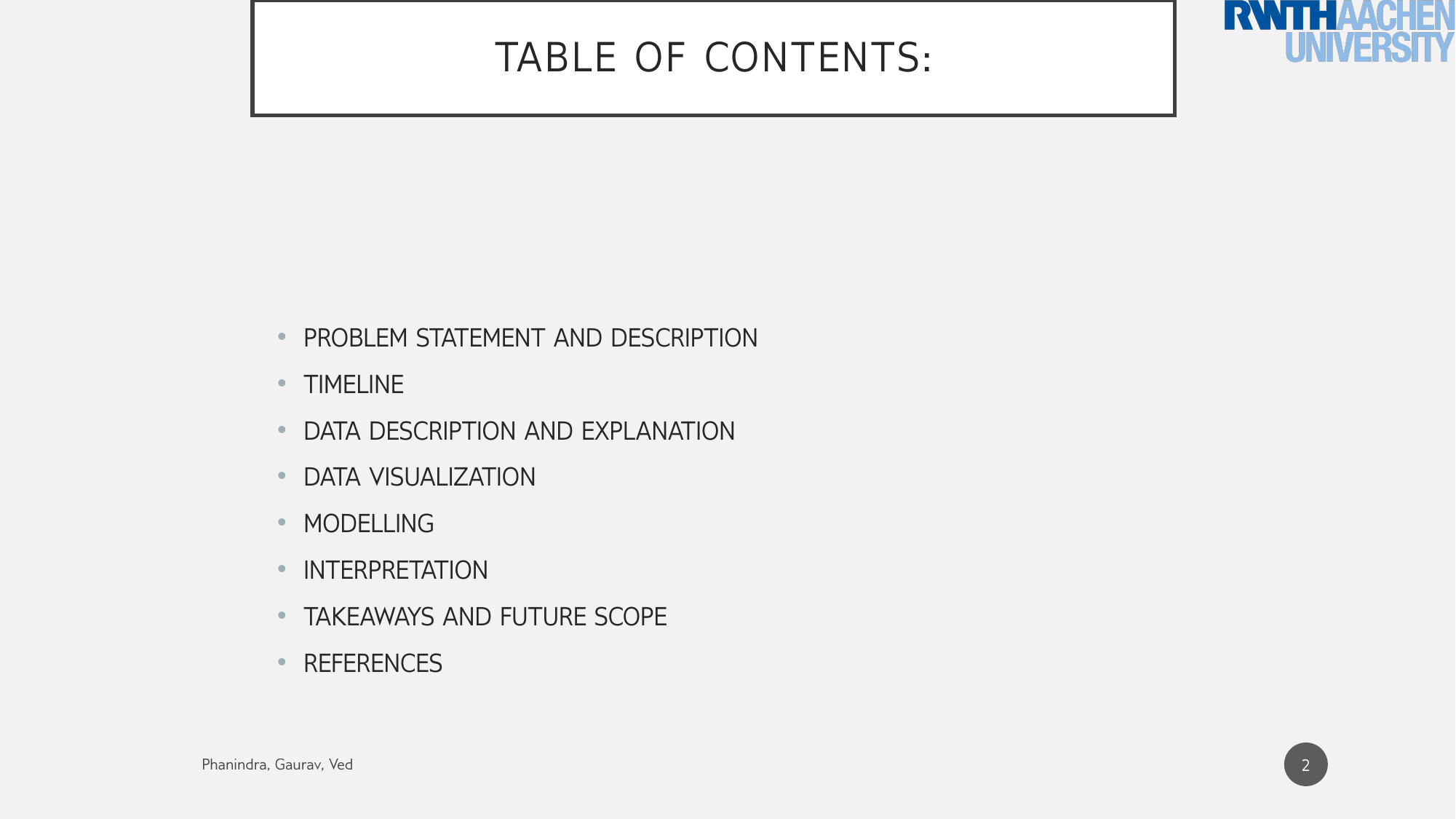

# TABLE OF CONTENTS:
PROBLEM STATEMENT AND DESCRIPTION
TIMELINE
DATA DESCRIPTION AND EXPLANATION
DATA VISUALIZATION
MODELLING
INTERPRETATION
TAKEAWAYS AND FUTURE SCOPE
REFERENCES

2
Phanindra, Gaurav, Ved